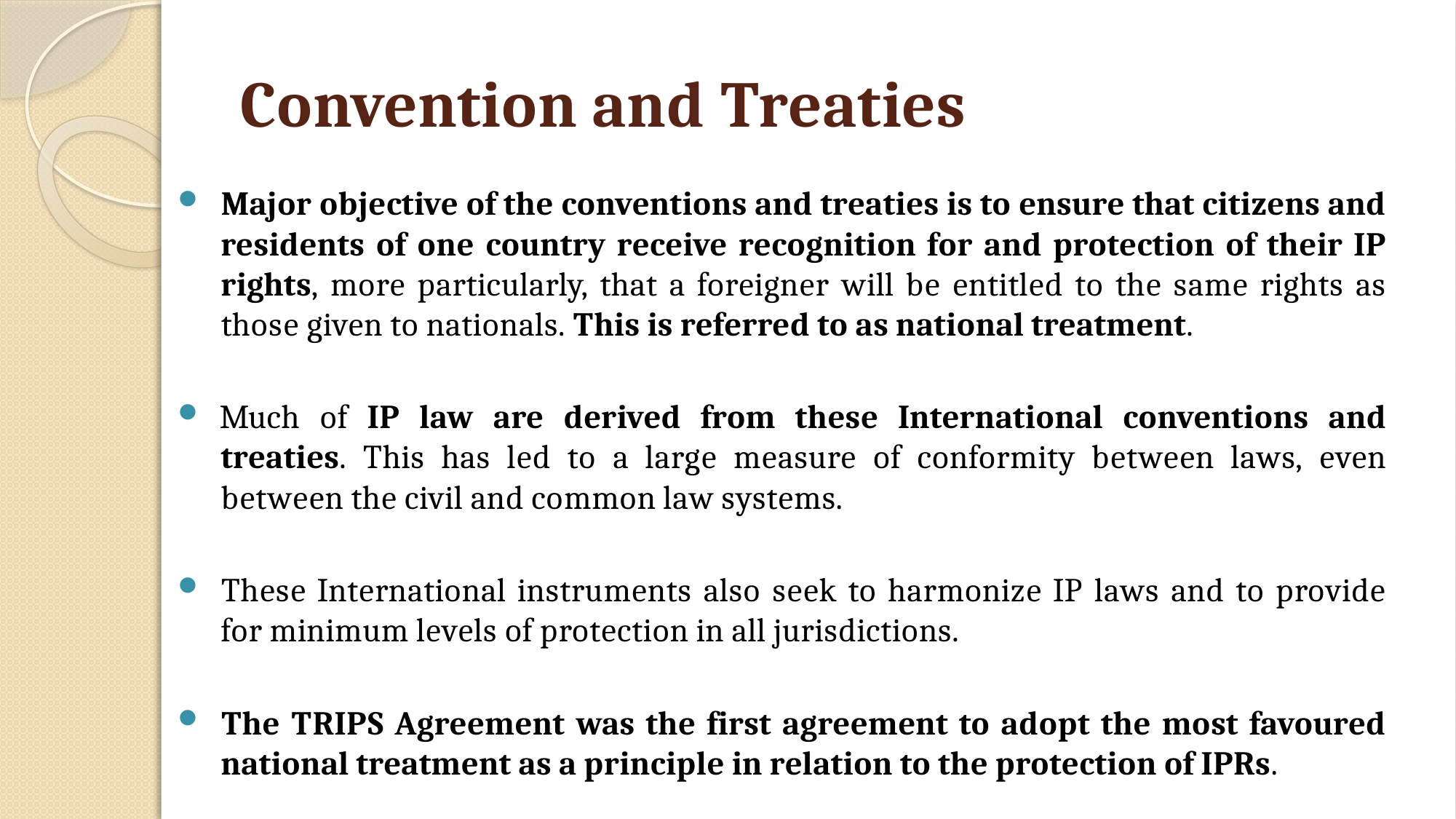

# Convention and Treaties
Major objective of the conventions and treaties is to ensure that citizens and residents of one country receive recognition for and protection of their IP rights, more particularly, that a foreigner will be entitled to the same rights as those given to nationals. This is referred to as national treatment.

Much of IP law are derived from these International conventions and treaties. This has led to a large measure of conformity between laws, even between the civil and common law systems.

These International instruments also seek to harmonize IP laws and to provide for minimum levels of protection in all jurisdictions.

The TRIPS Agreement was the first agreement to adopt the most favoured national treatment as a principle in relation to the protection of IPRs.